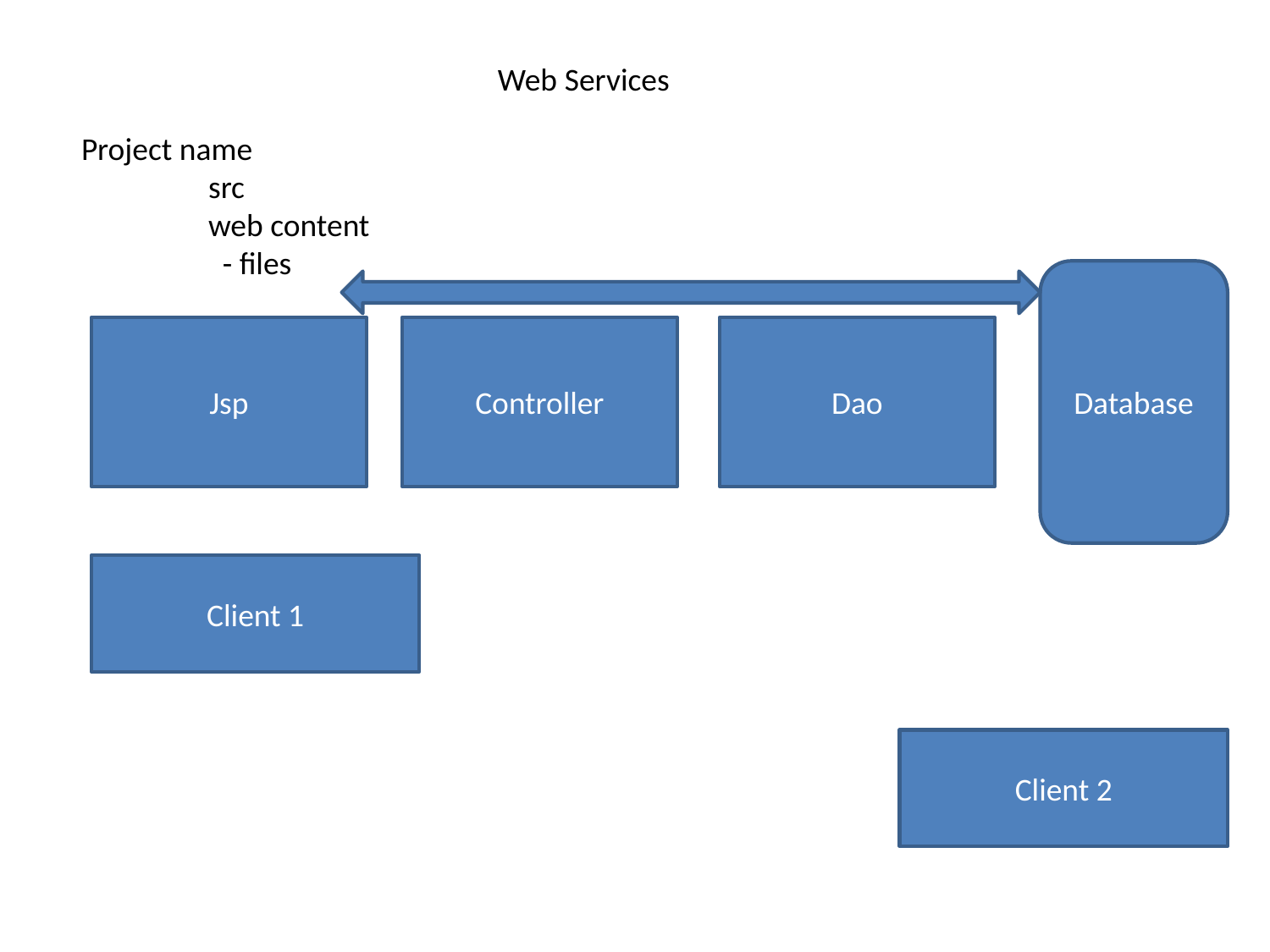

Web Services
Project name
	src
	web content
	  - files
Database

Jsp
Controller
Dao
Client 1
Client 2